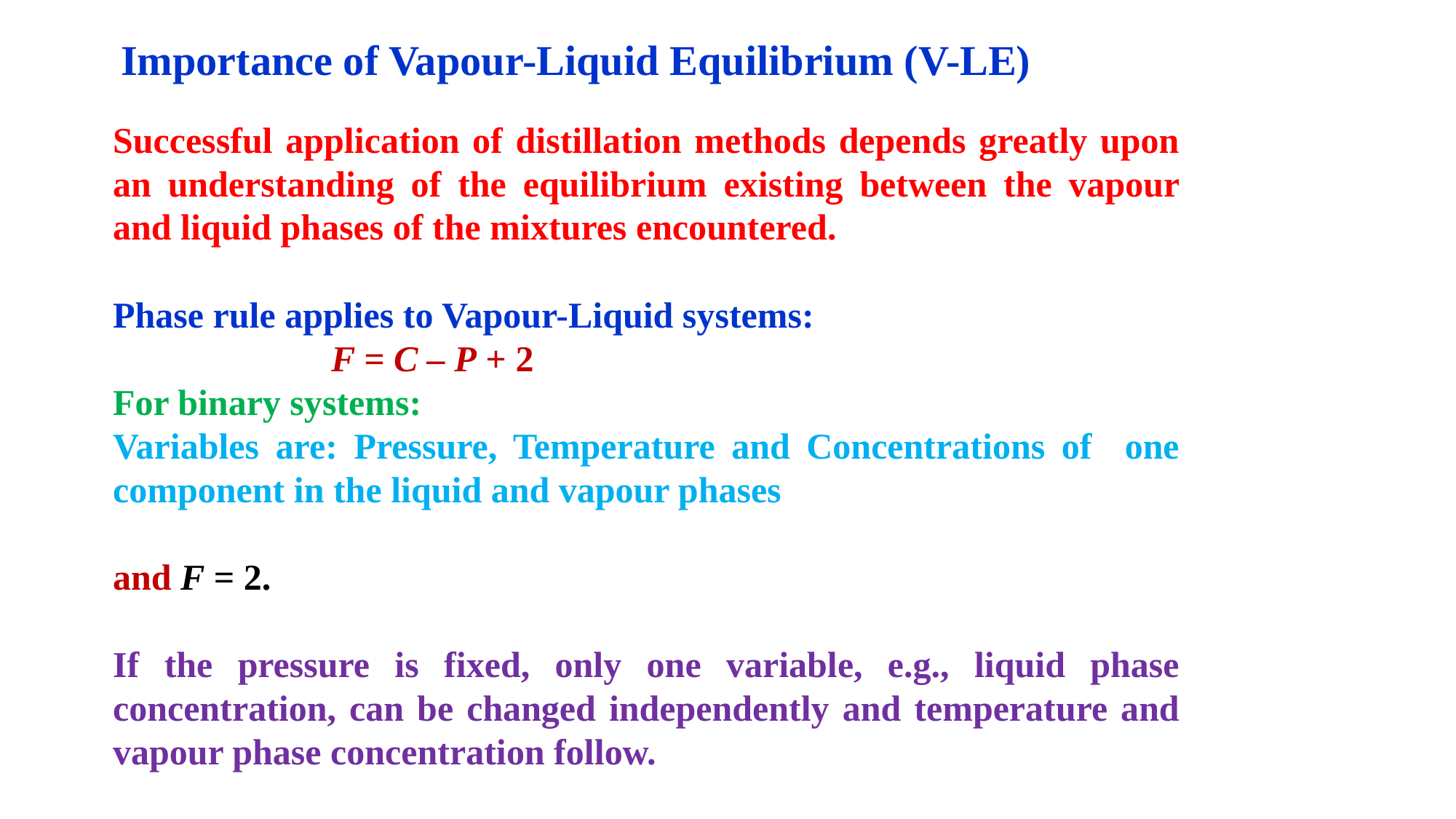

Importance of Vapour-Liquid Equilibrium (V-LE)
Successful application of distillation methods depends greatly upon an understanding of the equilibrium existing between the vapour and liquid phases of the mixtures encountered.

Phase rule applies to Vapour-Liquid systems:
		F = C – P + 2
For binary systems:
Variables are: Pressure, Temperature and Concentrations of  one component in the liquid and vapour phases

and F = 2.

If the pressure is fixed, only one variable, e.g., liquid phase concentration, can be changed independently and temperature and vapour phase concentration follow.